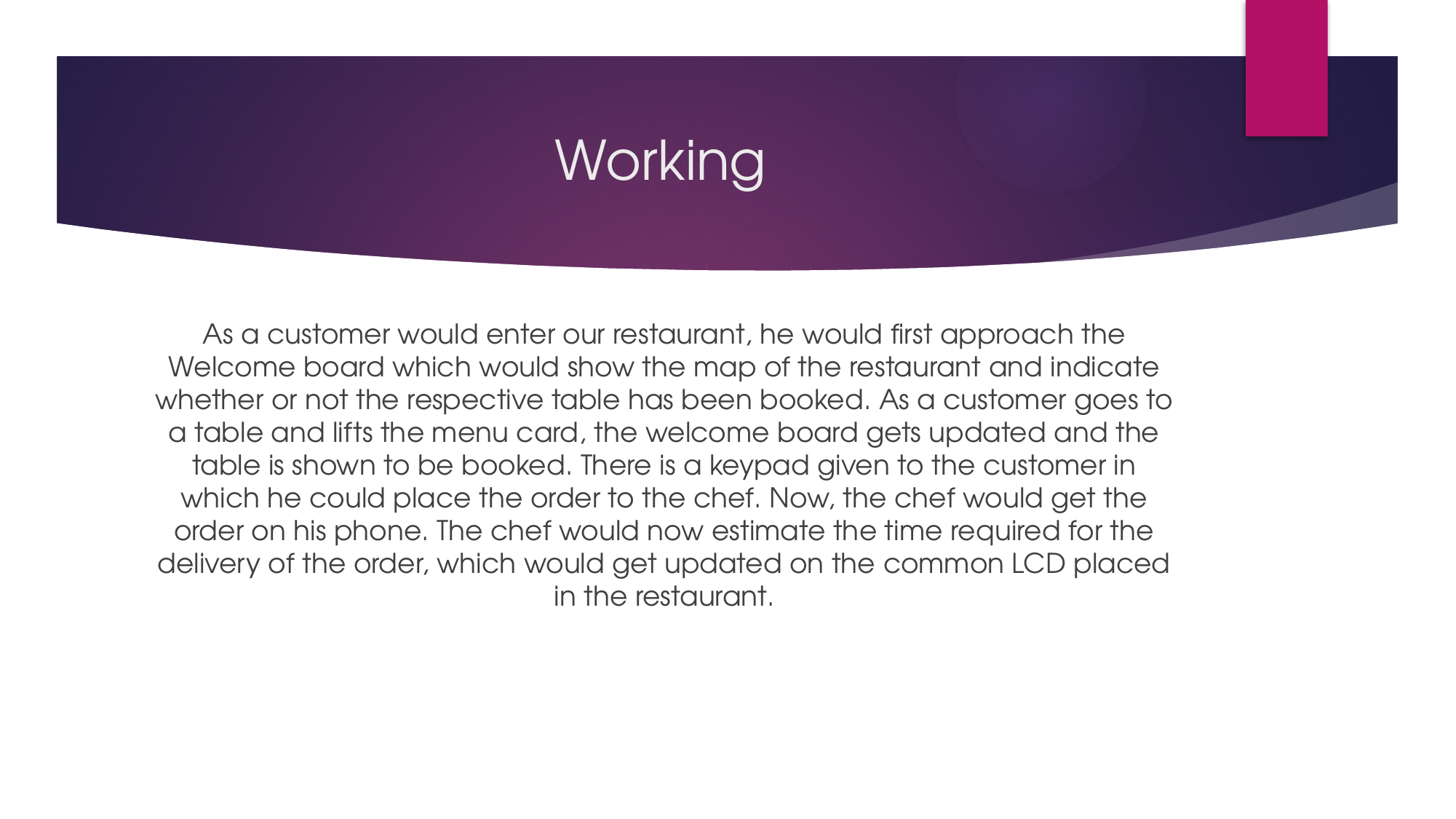

# Working
As a customer would enter our restaurant, he would first approach the Welcome board which would show the map of the restaurant and indicate whether or not the respective table has been booked. As a customer goes to a table and lifts the menu card, the welcome board gets updated and the table is shown to be booked. There is a keypad given to the customer in which he could place the order to the chef. Now, the chef would get the order on his phone. The chef would now estimate the time required for the delivery of the order, which would get updated on the common LCD placed in the restaurant.